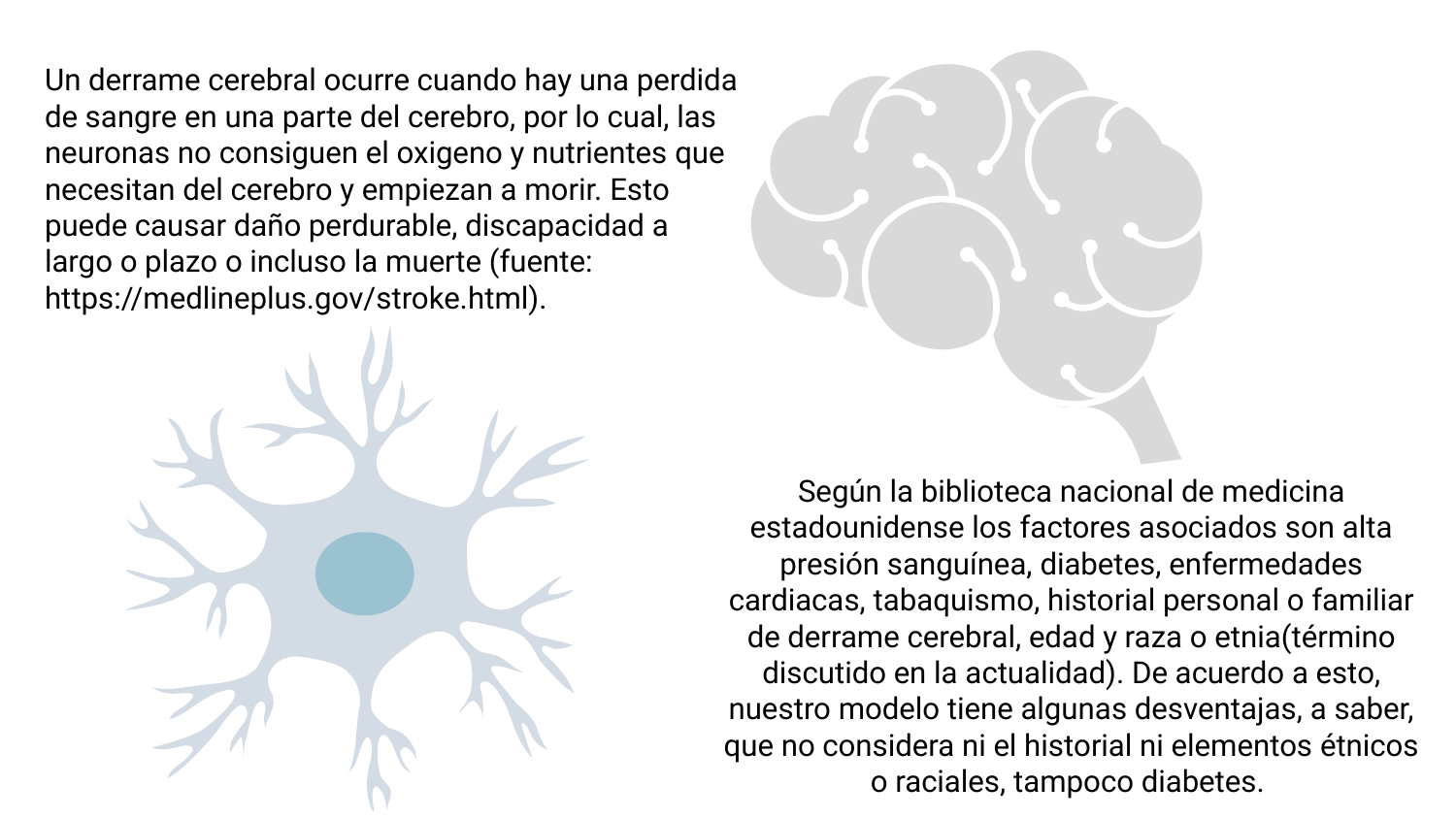

Un derrame cerebral ocurre cuando hay una perdida de sangre en una parte del cerebro, por lo cual, las neuronas no consiguen el oxigeno y nutrientes que necesitan del cerebro y empiezan a morir. Esto puede causar daño perdurable, discapacidad a largo o plazo o incluso la muerte (fuente: https://medlineplus.gov/stroke.html).

Según la biblioteca nacional de medicina estadounidense los factores asociados son alta presión sanguínea, diabetes, enfermedades cardiacas, tabaquismo, historial personal o familiar de derrame cerebral, edad y raza o etnia(término discutido en la actualidad). De acuerdo a esto, nuestro modelo tiene algunas desventajas, a saber, que no considera ni el historial ni elementos étnicos o raciales, tampoco diabetes.